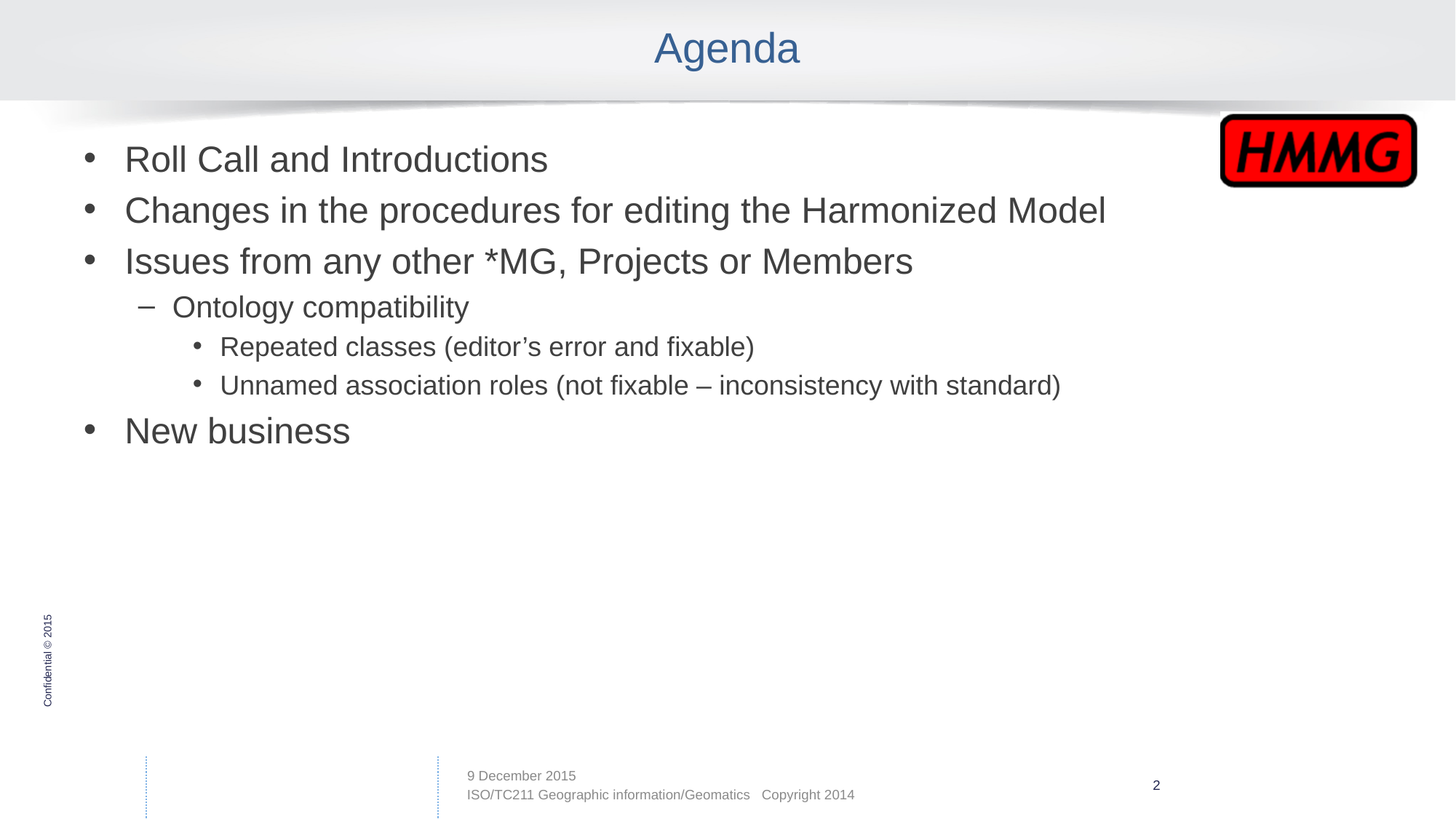

# Agenda
Roll Call and Introductions
Changes in the procedures for editing the Harmonized Model
Issues from any other *MG, Projects or Members
Ontology compatibility
Repeated classes (editor’s error and fixable)
Unnamed association roles (not fixable – inconsistency with standard)
New business